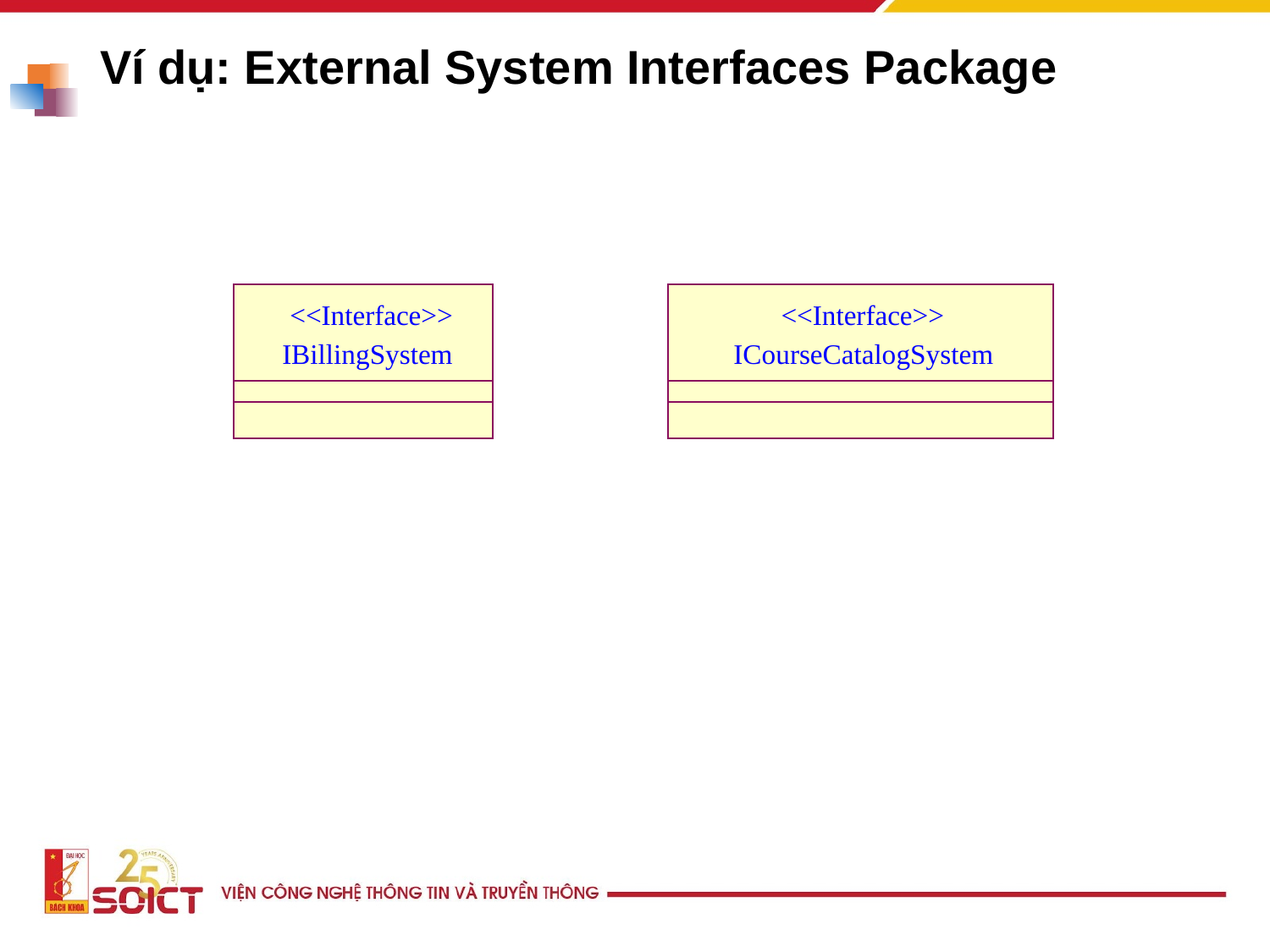

# Ví dụ: External System Interfaces Package

<<Interface>>
<<Interface>>
IBillingSystem
ICourseCatalogSystem